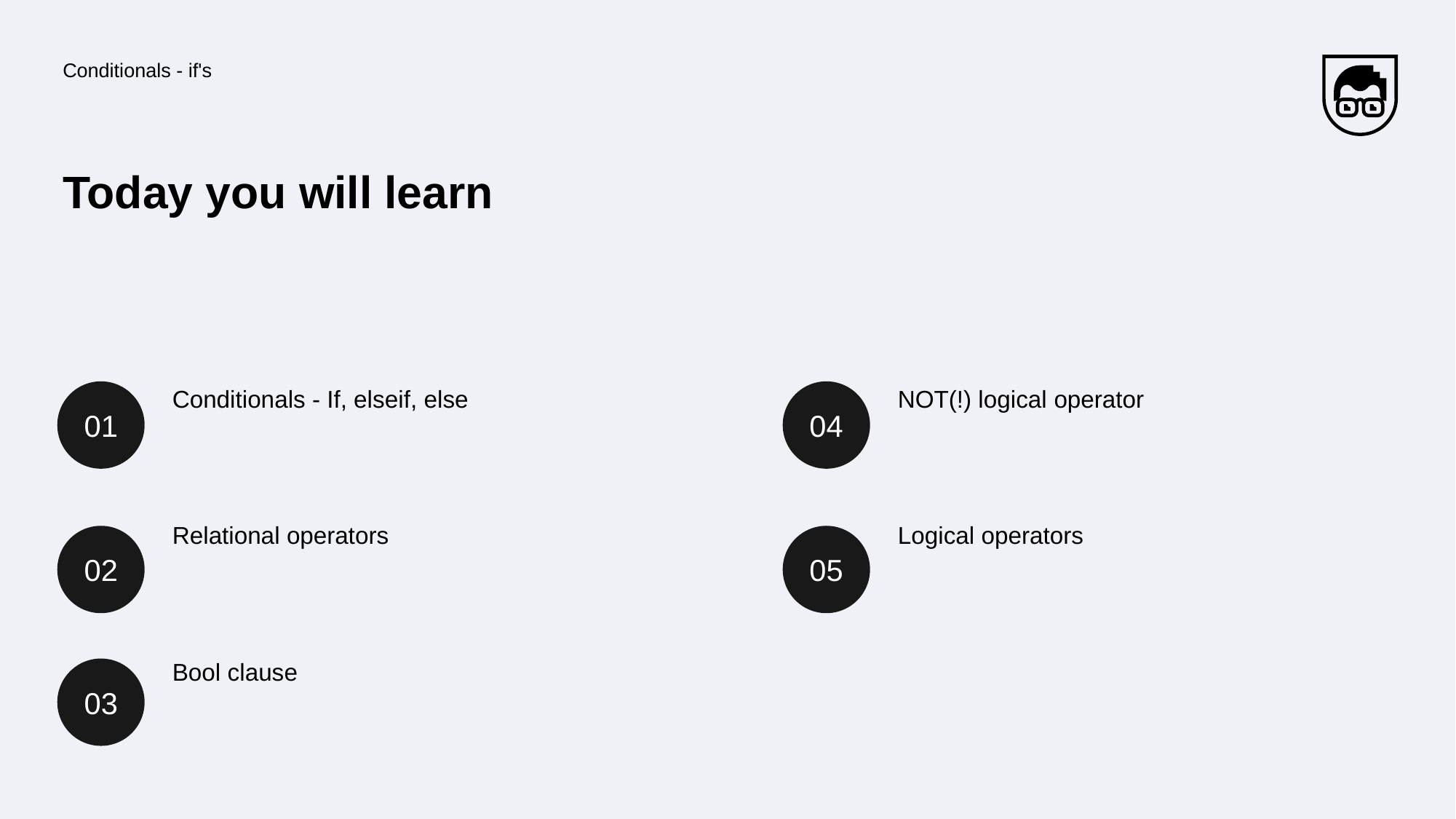

Conditionals - if's
# Today you will learn

01
Conditionals - If, elseif, else

04
NOT(!) logical operator
Relational operators
Logical operators

02

05
Bool clause

03